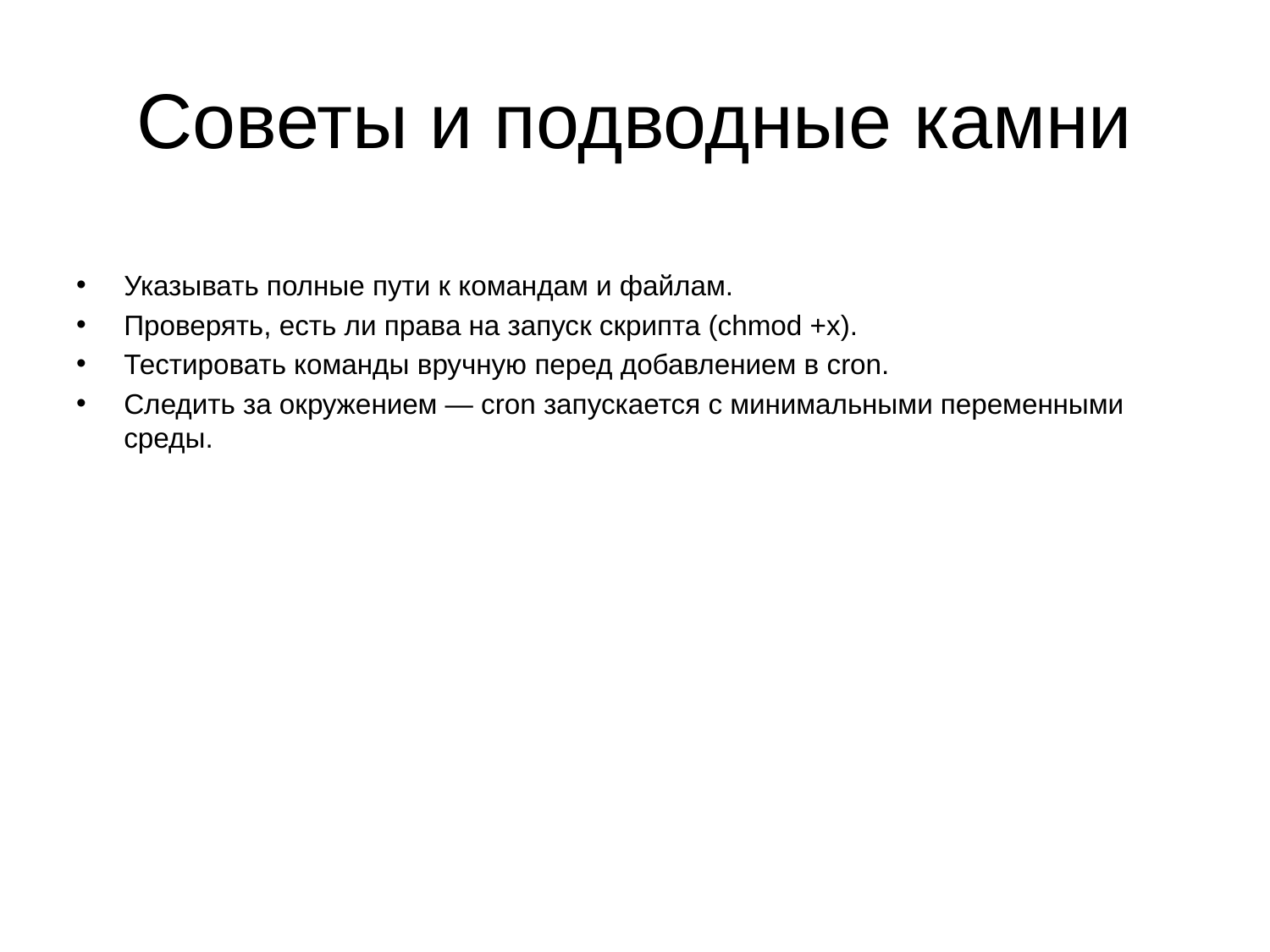

# Советы и подводные камни

Указывать полные пути к командам и файлам.
Проверять, есть ли права на запуск скрипта (chmod +x).
Тестировать команды вручную перед добавлением в cron.
Следить за окружением — cron запускается с минимальными переменными среды.